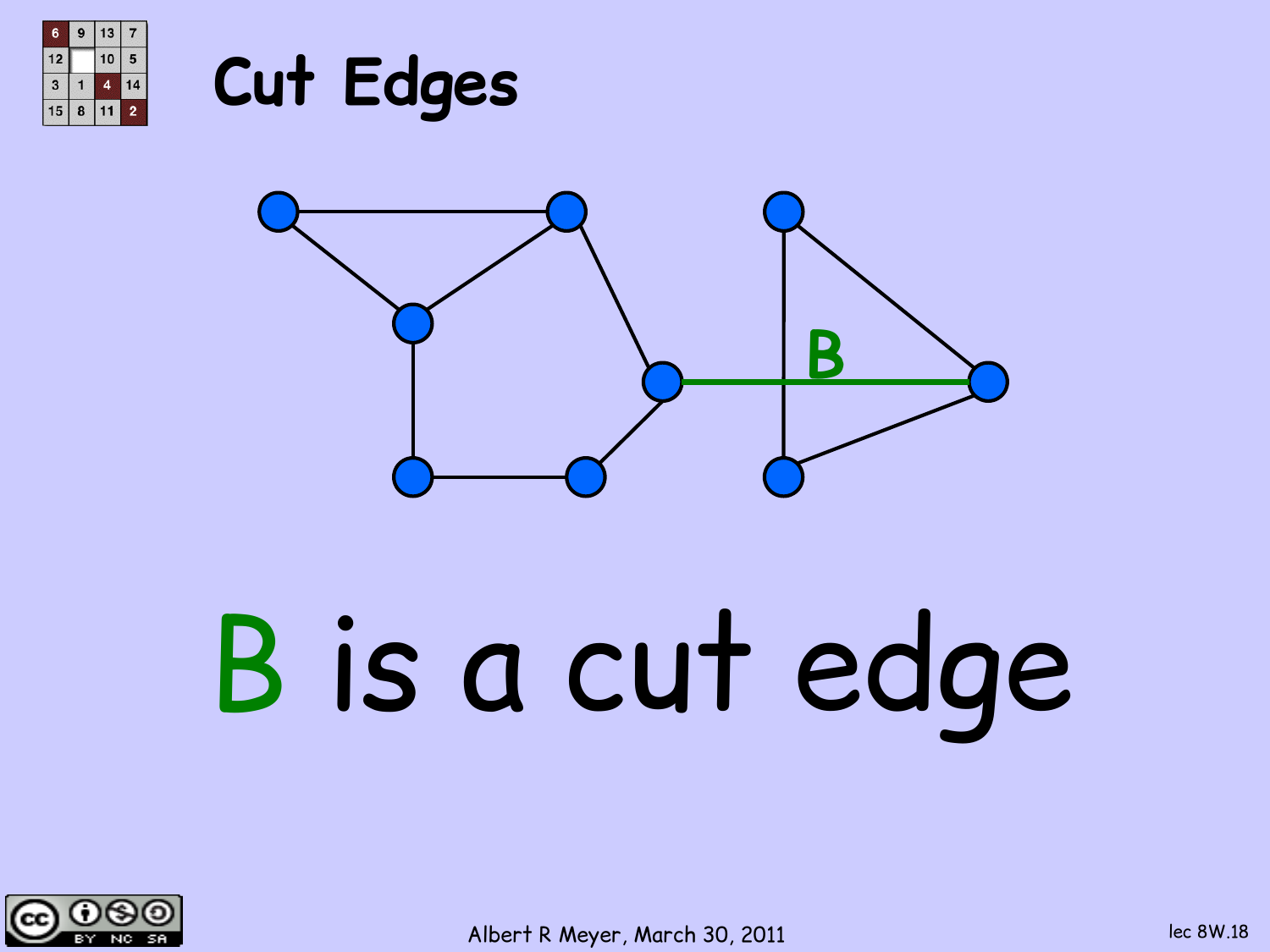

# Cut Edges

B

B is a cut edge
lec 8W.18